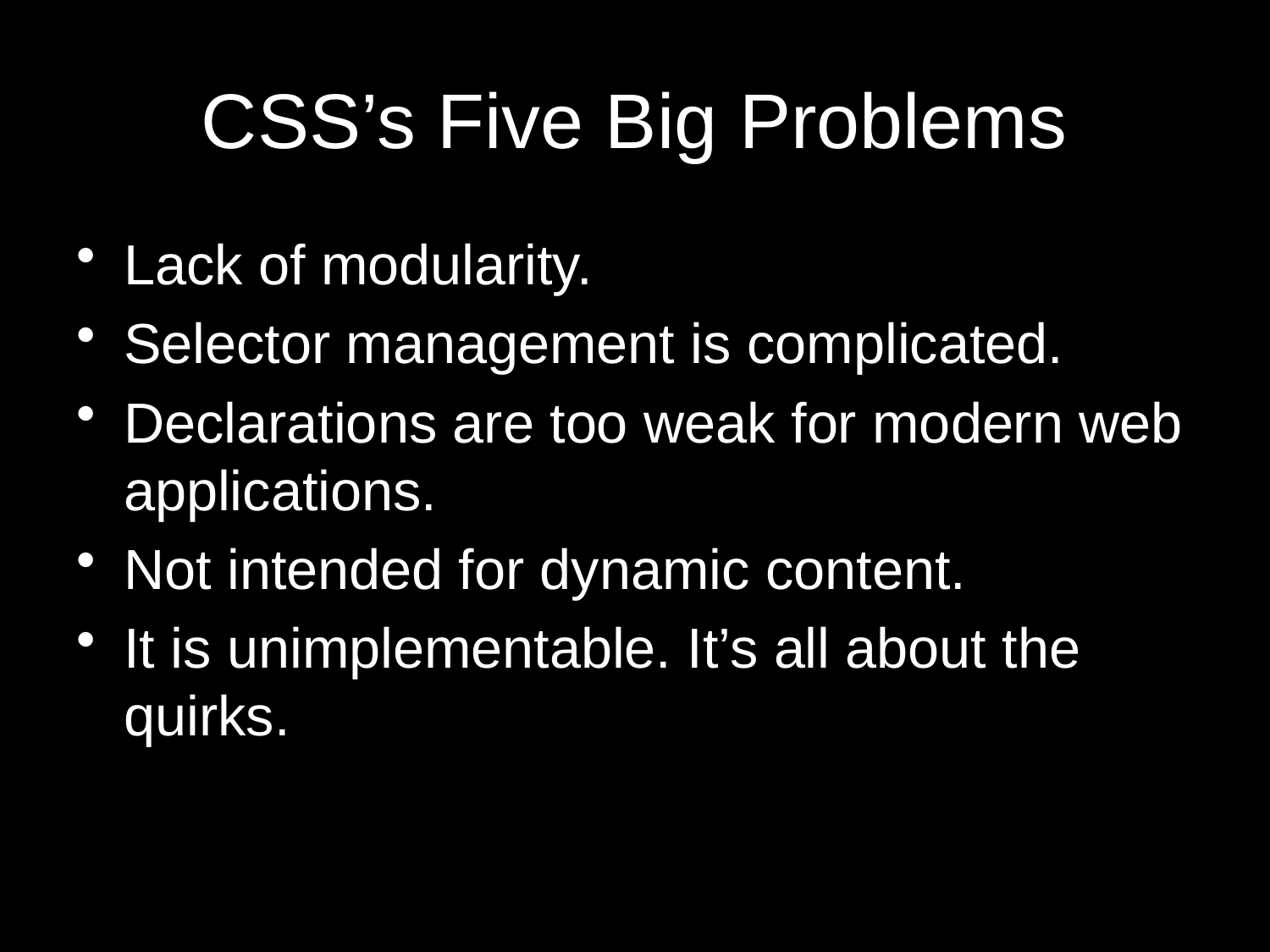

# CSS’s Five Big Problems
Lack of modularity.
Selector management is complicated.
Declarations are too weak for modern web applications.
Not intended for dynamic content.
It is unimplementable. It’s all about the quirks.